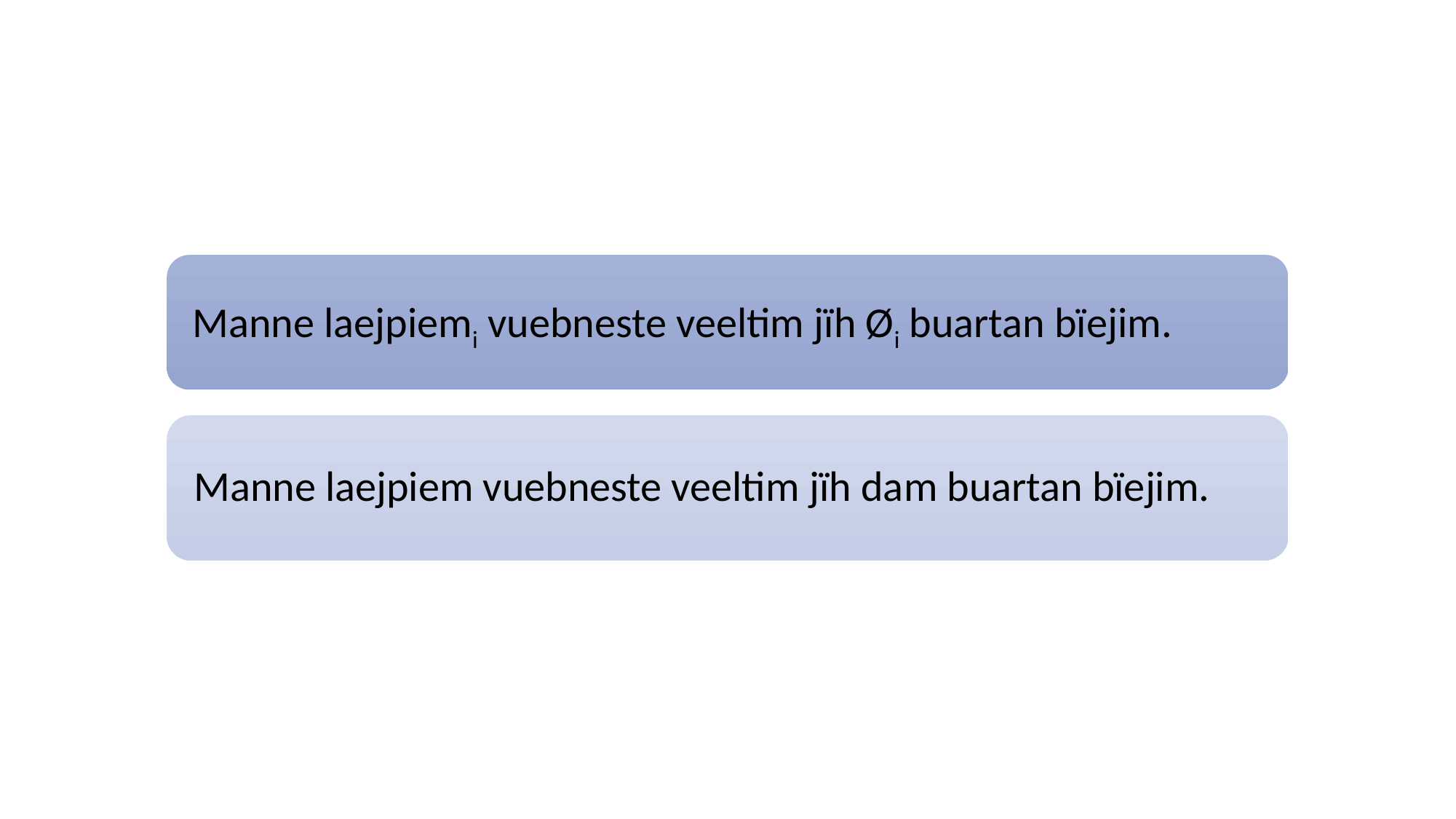

Manne laejpiemi vuebneste veeltim jïh Øi buartan bïejim.
Manne laejpiem vuebneste veeltim jïh dam buartan bïejim.